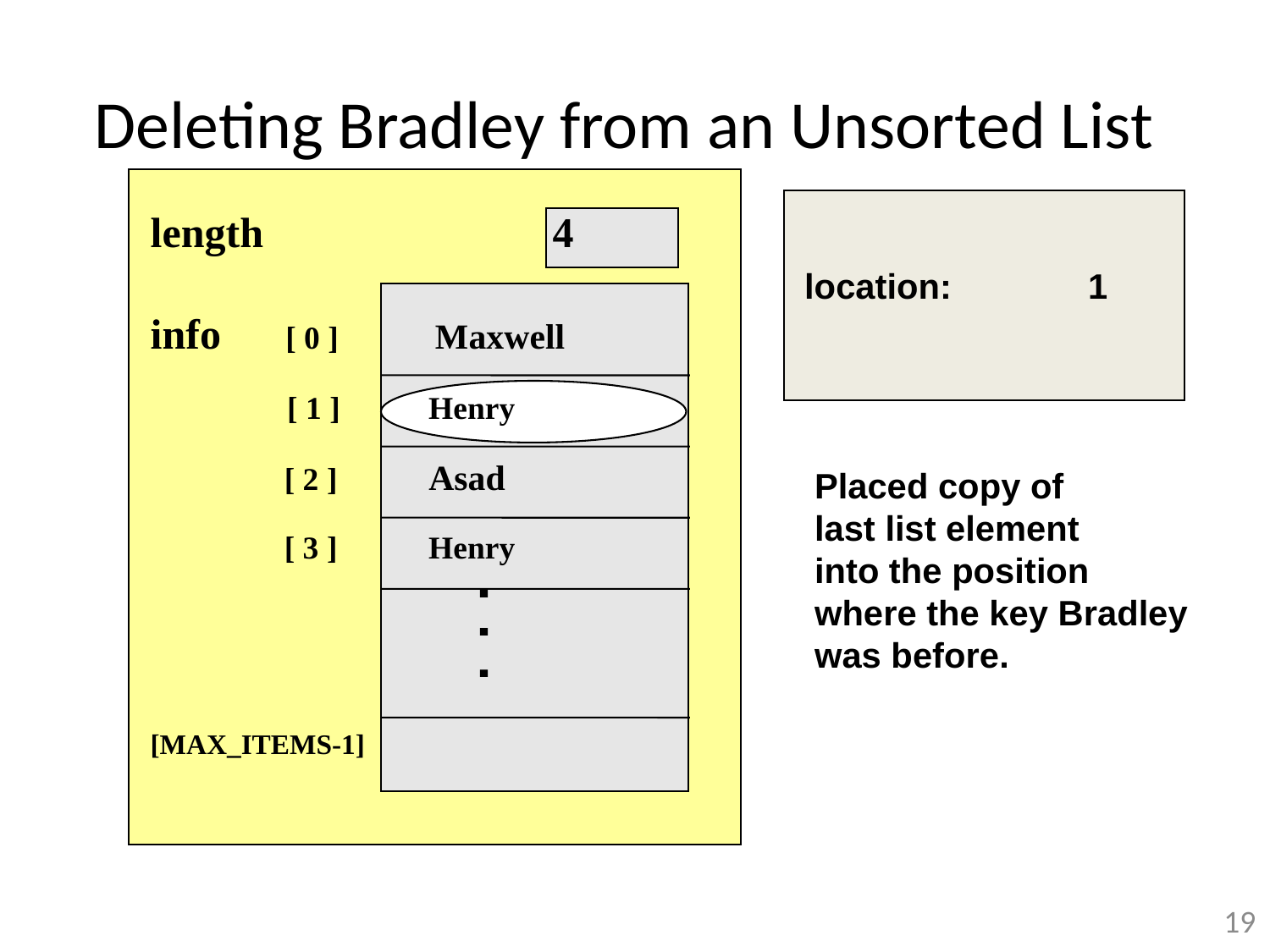

# Deleting Bradley from an Unsorted List

length			  4

info     	 [ 0 ]            Maxwell

                 [ 1 ] 	   Henry

	 [ 2 ] 	   Asad

	 [ 3 ] 	   Henry
 	                   .
	                   .
	                   .

[MAX_ITEMS-1]

location:              1

Placed copy of
last list element
into the position
where the key Bradley
was before.
19